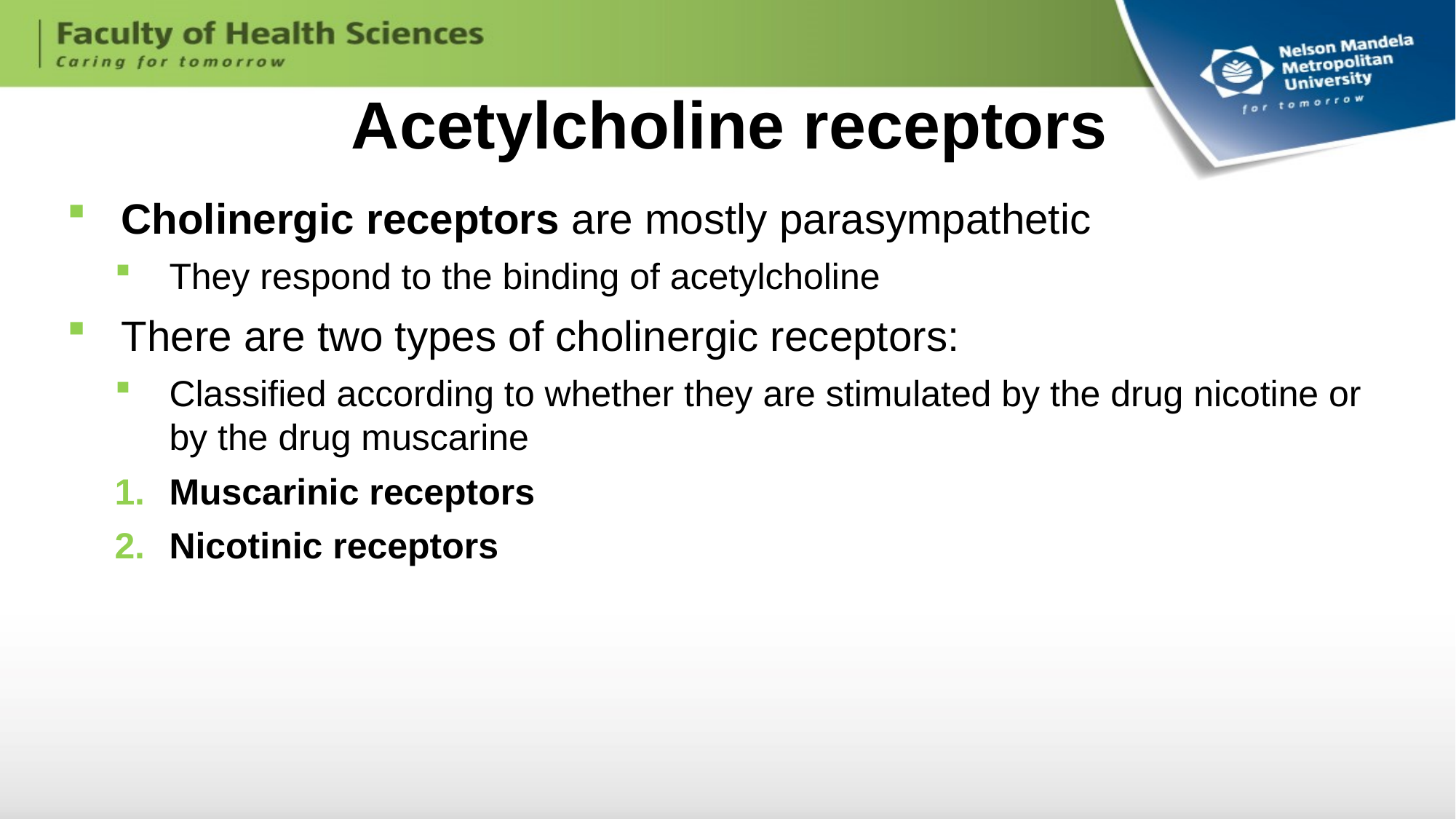

# Acetylcholine receptors
Cholinergic receptors are mostly parasympathetic
They respond to the binding of acetylcholine
There are two types of cholinergic receptors:
Classified according to whether they are stimulated by the drug nicotine or by the drug muscarine
Muscarinic receptors
Nicotinic receptors